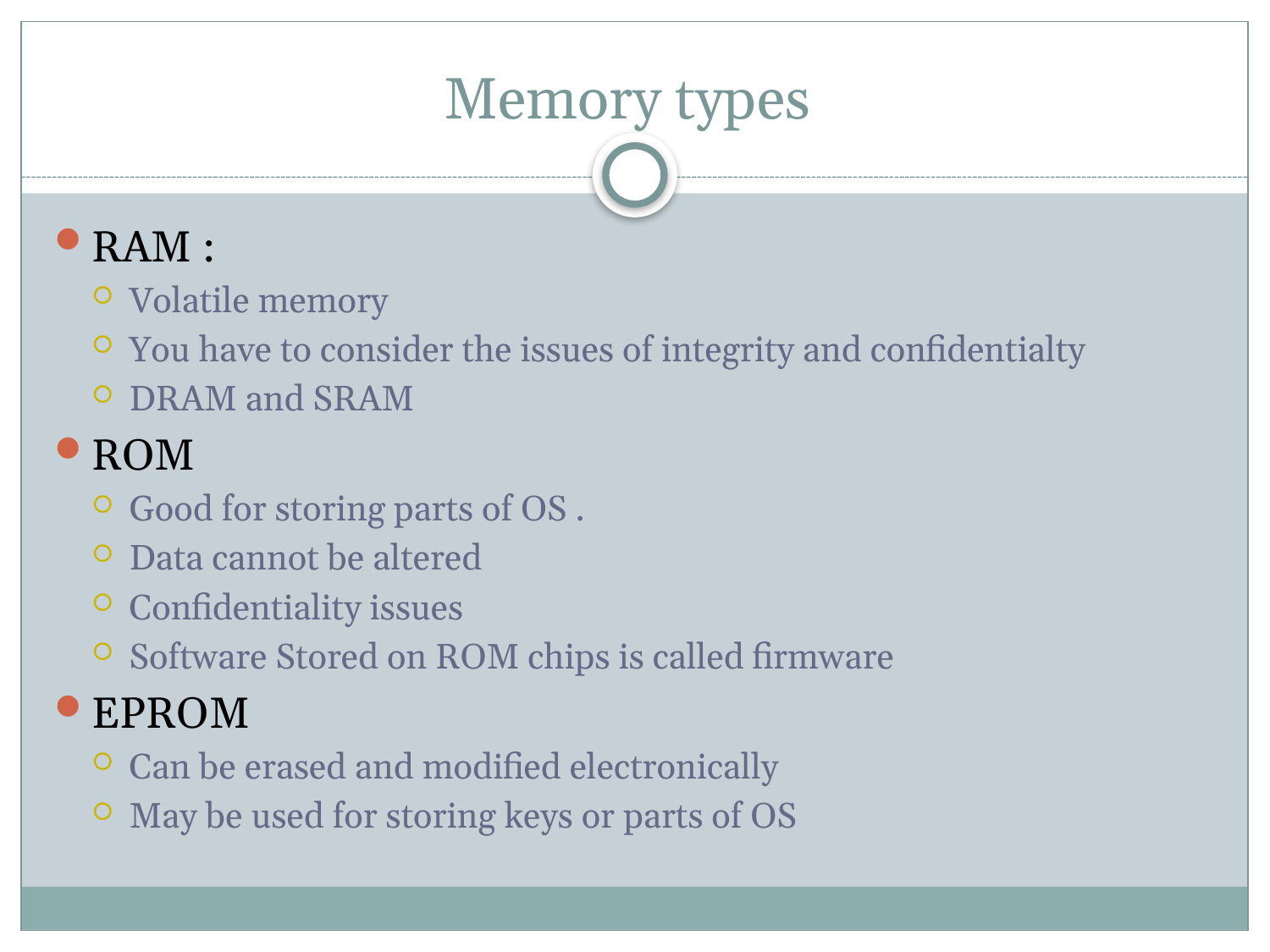

# Memory types
RAM :
Volatile memory
You have to consider the issues of integrity and confidentialty
DRAM and SRAM
ROM
Good for storing parts of OS .
Data cannot be altered
Confidentiality issues
Software Stored on ROM chips is called firmware
EPROM
Can be erased and modified electronically
May be used for storing keys or parts of OS